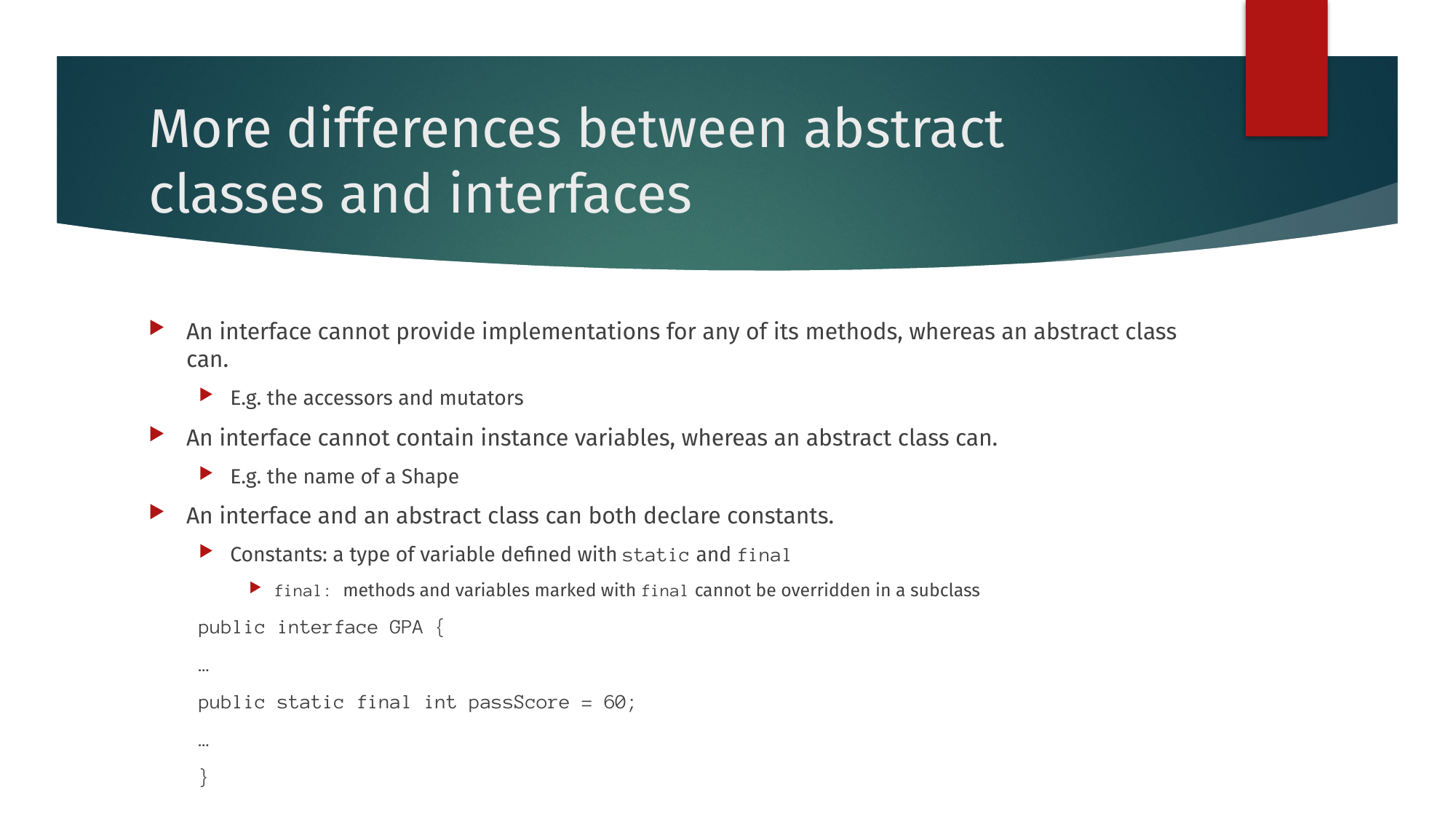

# More differences between abstract classes and interfaces
An interface cannot provide implementations for any of its methods, whereas an abstract class can.
E.g. the accessors and mutators
An interface cannot contain instance variables, whereas an abstract class can.
E.g. the name of a Shape
An interface and an abstract class can both declare constants.
Constants: a type of variable defined with static and final
final: methods and variables marked with final cannot be overridden in a subclass
	public interface GPA {
		…
		public static final int passScore = 60;
		…
	}